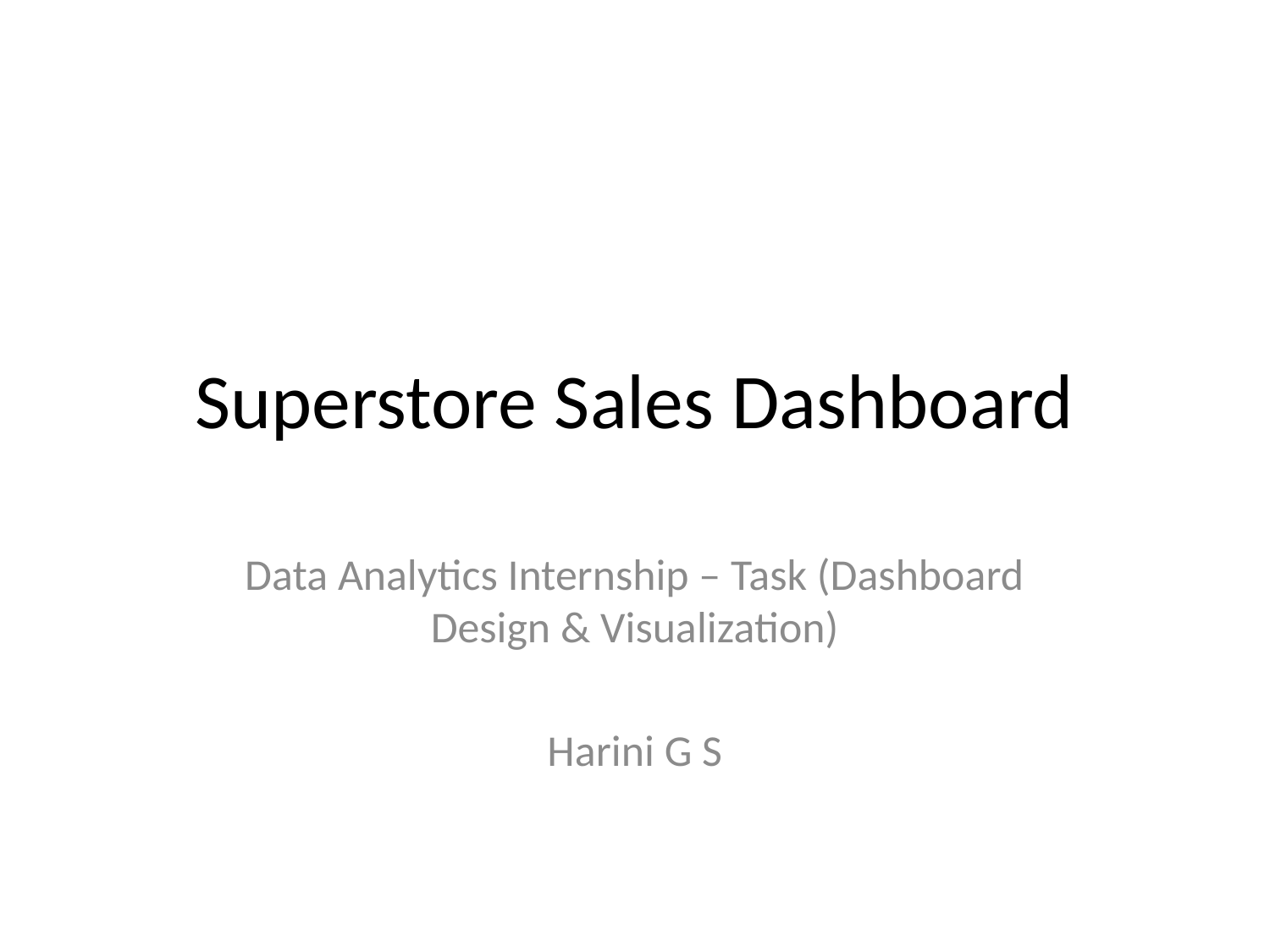

# Superstore Sales Dashboard
Data Analytics Internship – Task (Dashboard Design & Visualization)

Harini G S